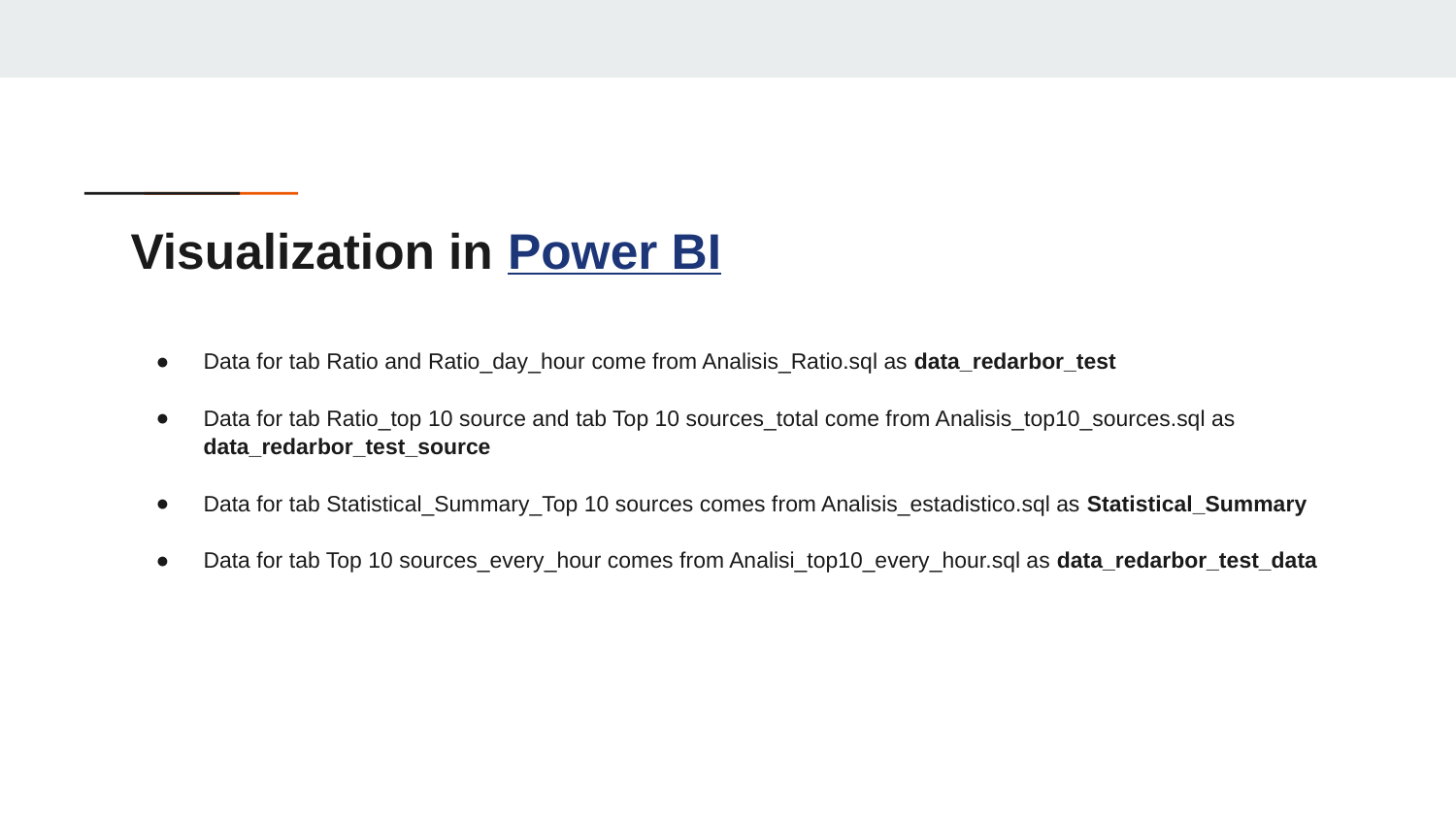

# Visualization in Power BI
Data for tab Ratio and Ratio_day_hour come from Analisis_Ratio.sql as data_redarbor_test

Data for tab Ratio_top 10 source and tab Top 10 sources_total come from Analisis_top10_sources.sql as data_redarbor_test_source

Data for tab Statistical_Summary_Top 10 sources comes from Analisis_estadistico.sql as Statistical_Summary

Data for tab Top 10 sources_every_hour comes from Analisi_top10_every_hour.sql as data_redarbor_test_data